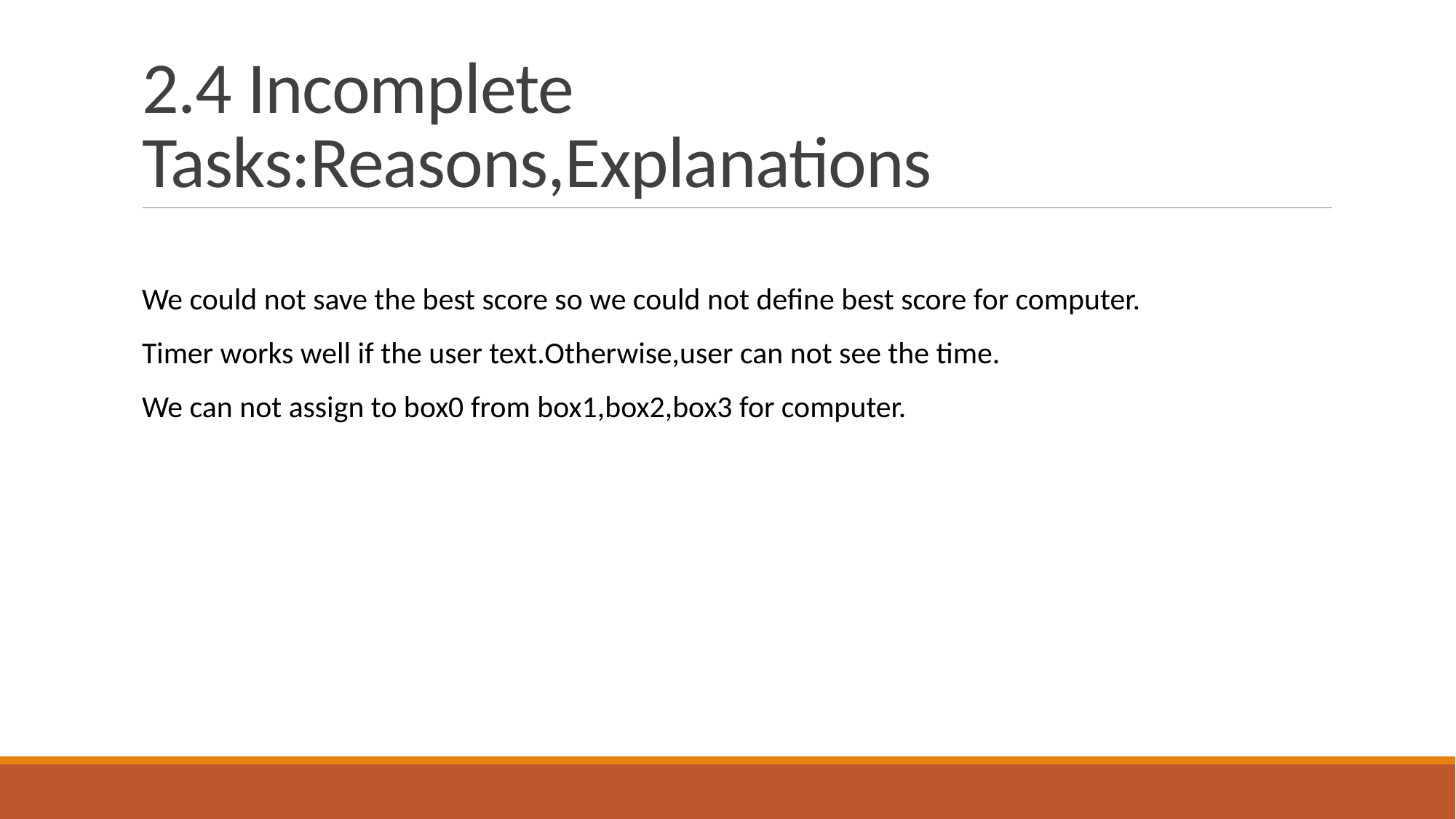

# 2.4 Incomplete Tasks:Reasons,Explanations

We could not save the best score so we could not define best score for computer.
Timer works well if the user text.Otherwise,user can not see the time.
We can not assign to box0 from box1,box2,box3 for computer.